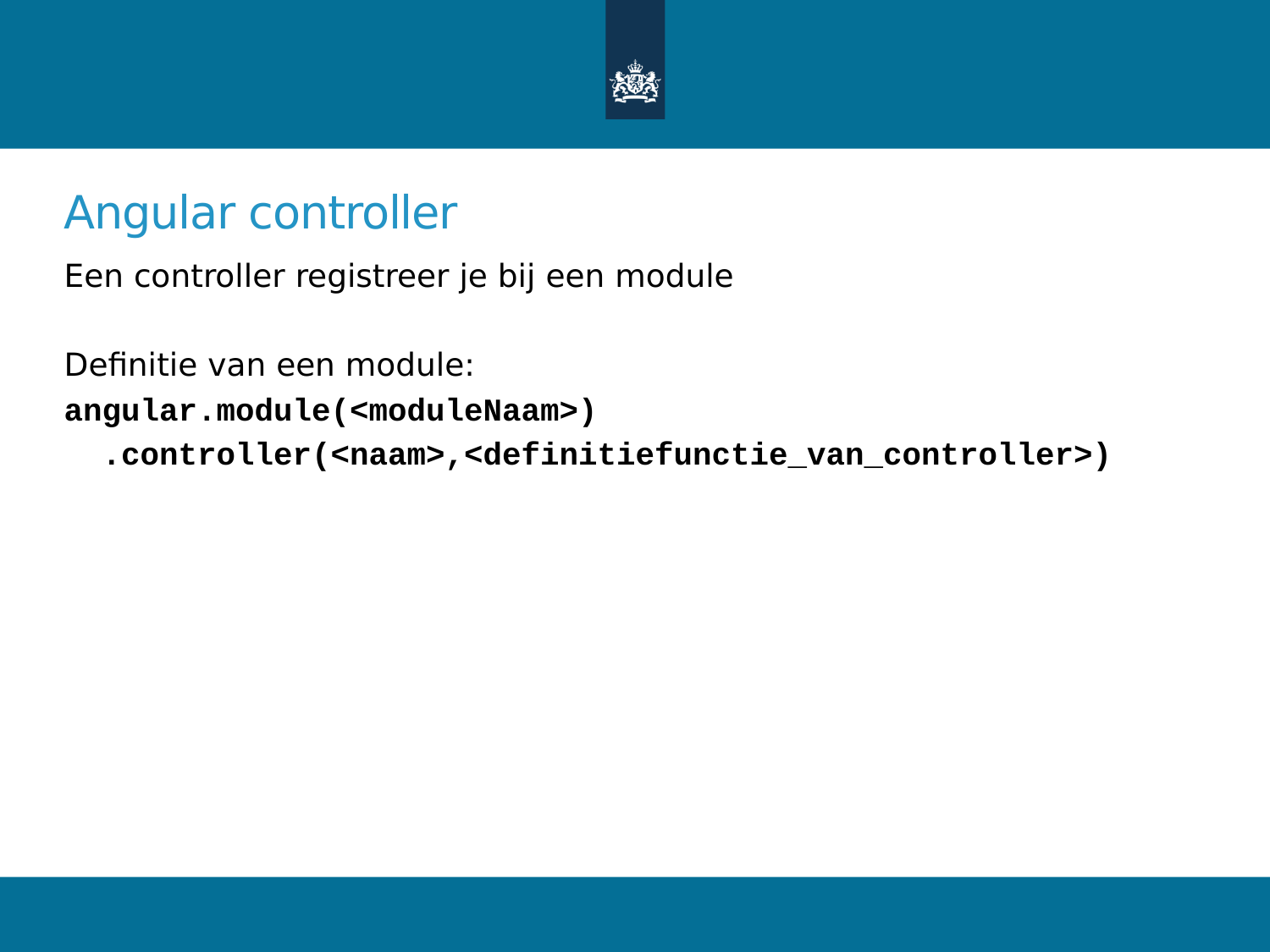

# Angular controller
Een controller registreer je bij een module

Definitie van een module:
angular.module(<moduleNaam>)
  .controller(<naam>,<definitiefunctie_van_controller>)